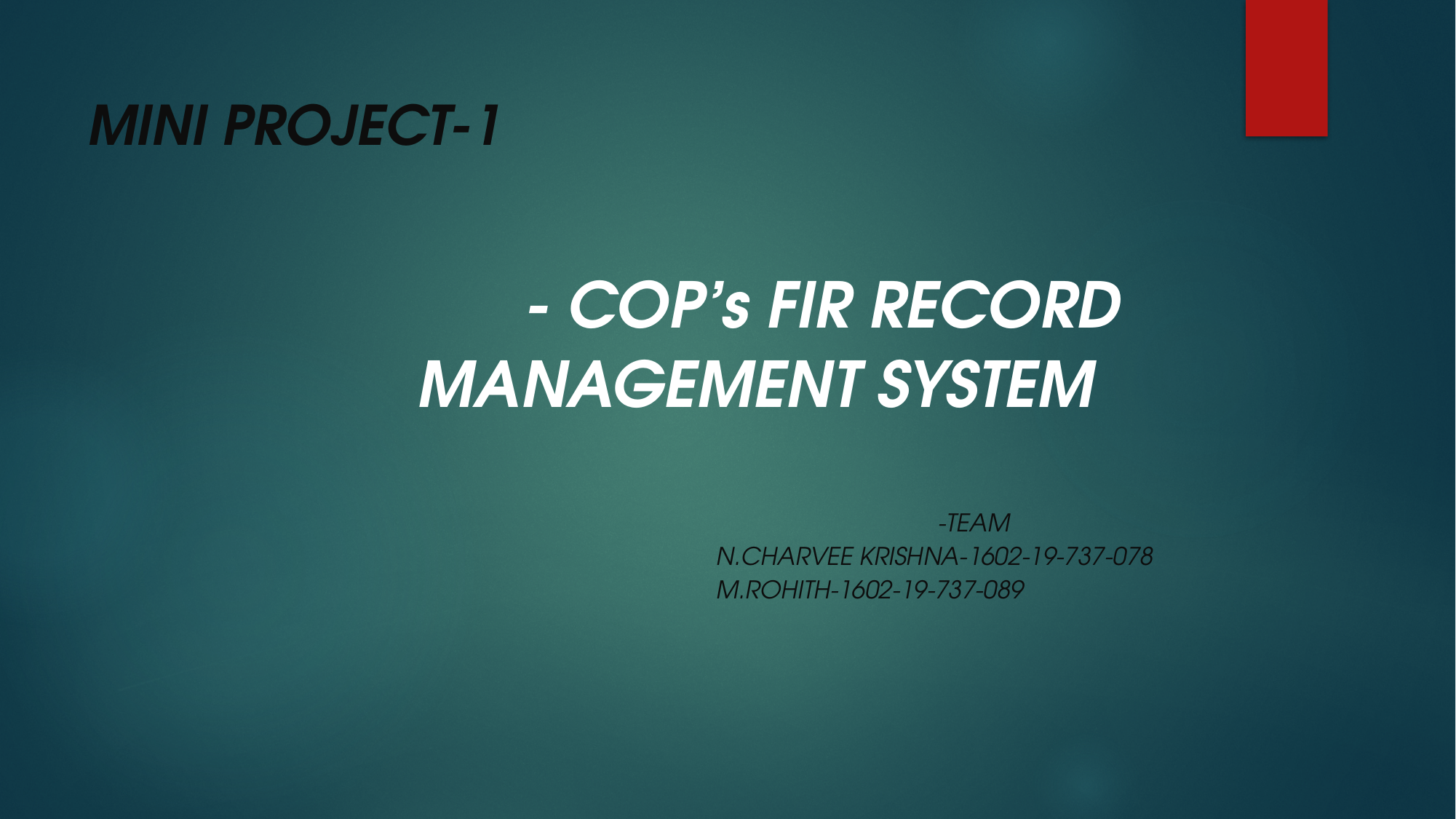

MINI PROJECT-1
       - COP’s FIR RECORD
 MANAGEMENT SYSTEM

                                                                                -TEAM
                                               N.CHARVEE KRISHNA-1602-19-737-078
                                               M.ROHITH-1602-19-737-089